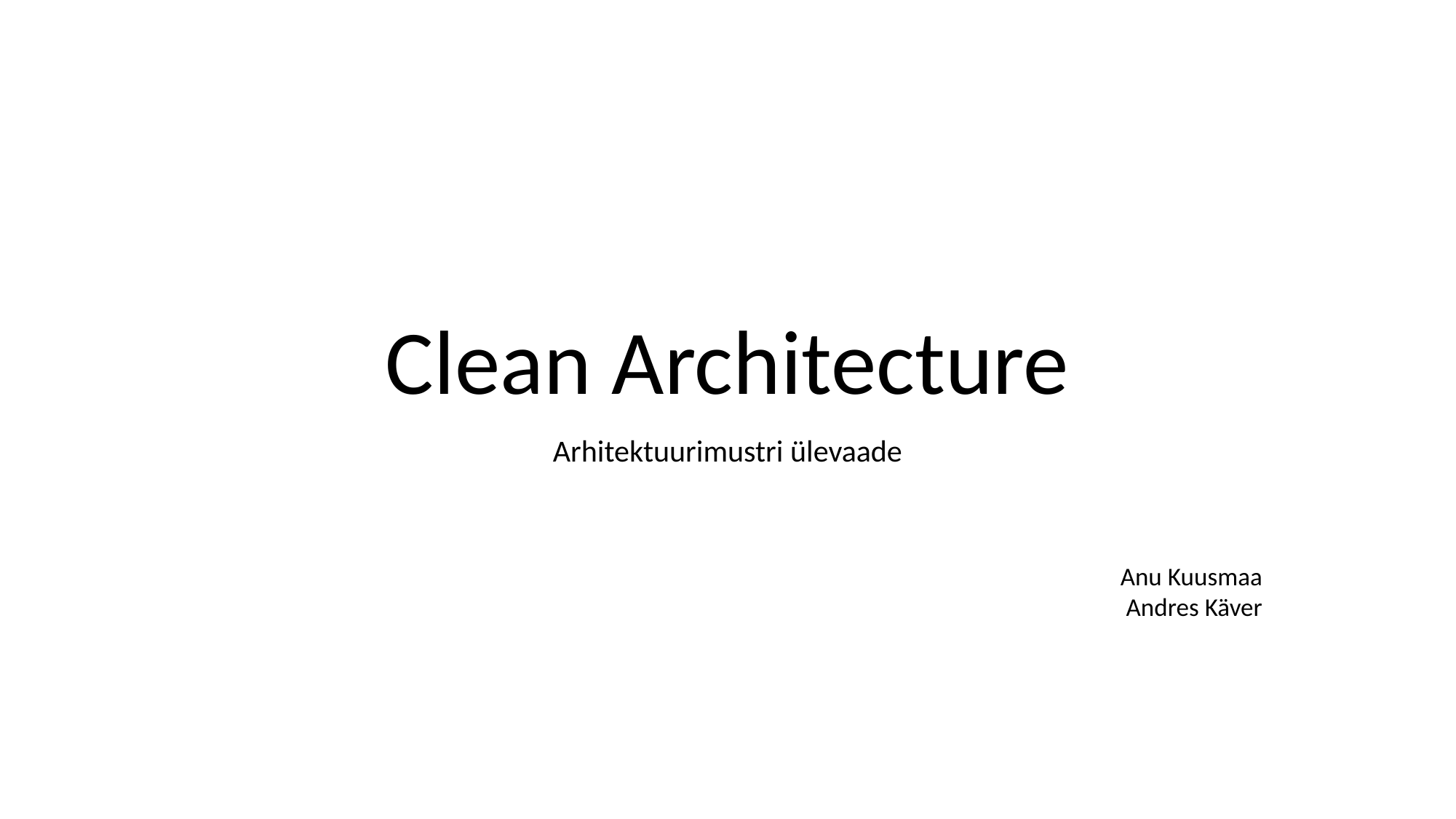

# Clean Architecture
Arhitektuurimustri ülevaade

Anu Kuusmaa
Andres Käver